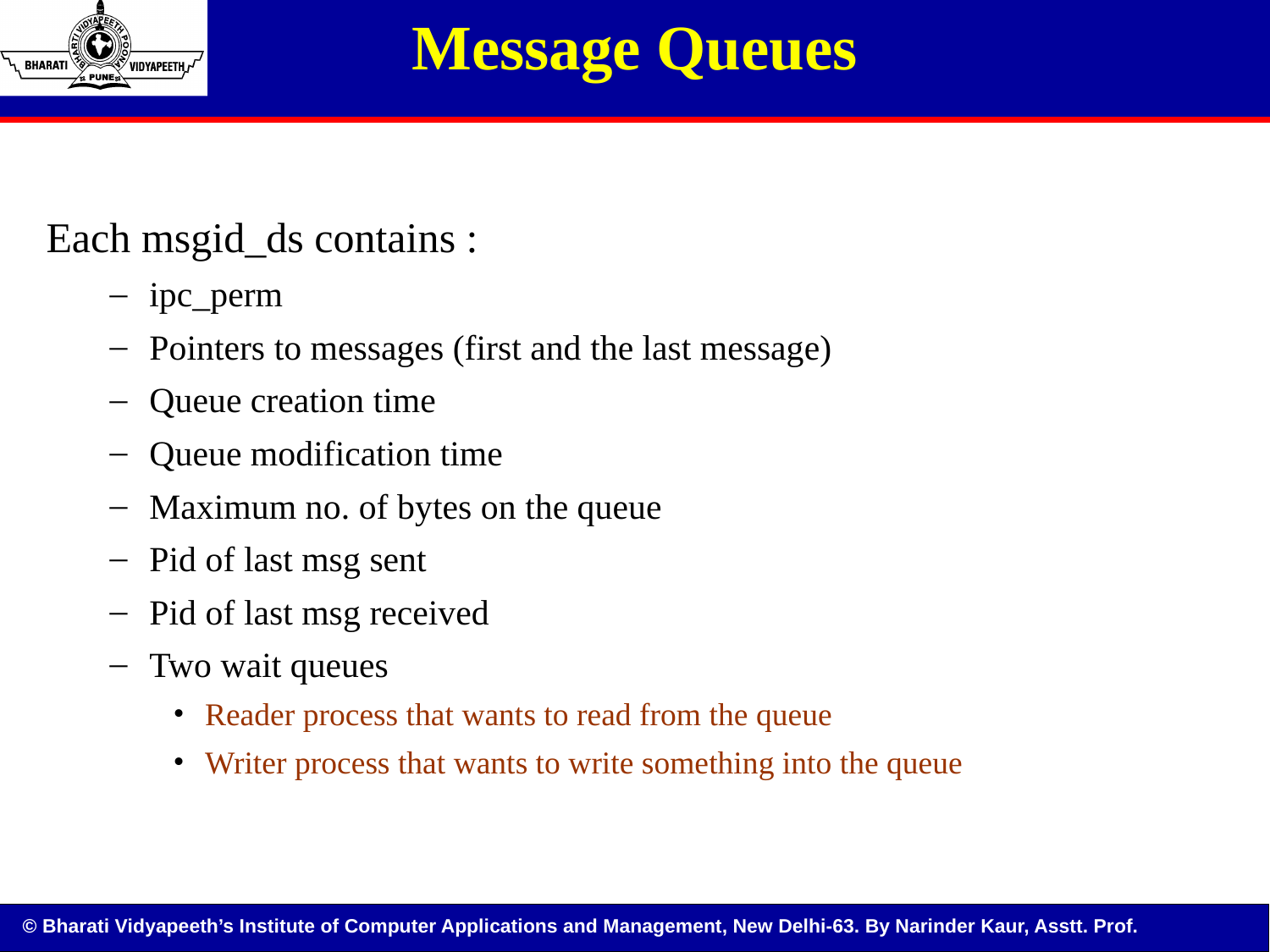

# Message Queues

Each msgid_ds contains :
ipc_perm
Pointers to messages (first and the last message)
Queue creation time
Queue modification time
Maximum no. of bytes on the queue
Pid of last msg sent
Pid of last msg received
Two wait queues
Reader process that wants to read from the queue
Writer process that wants to write something into the queue